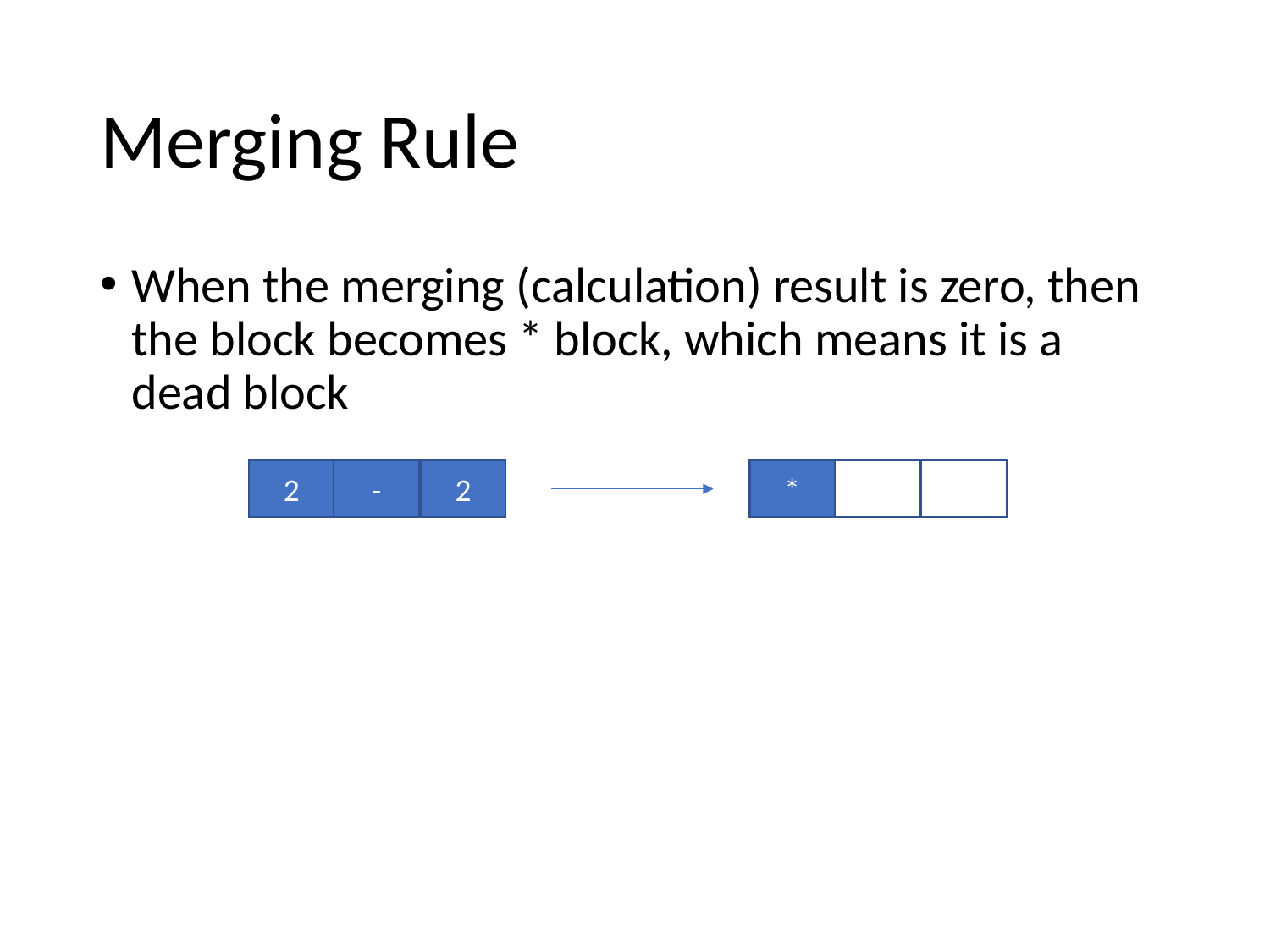

# Merging Rule
When the merging (calculation) result is zero, then the block becomes * block, which means it is a dead block

2
-
2
*